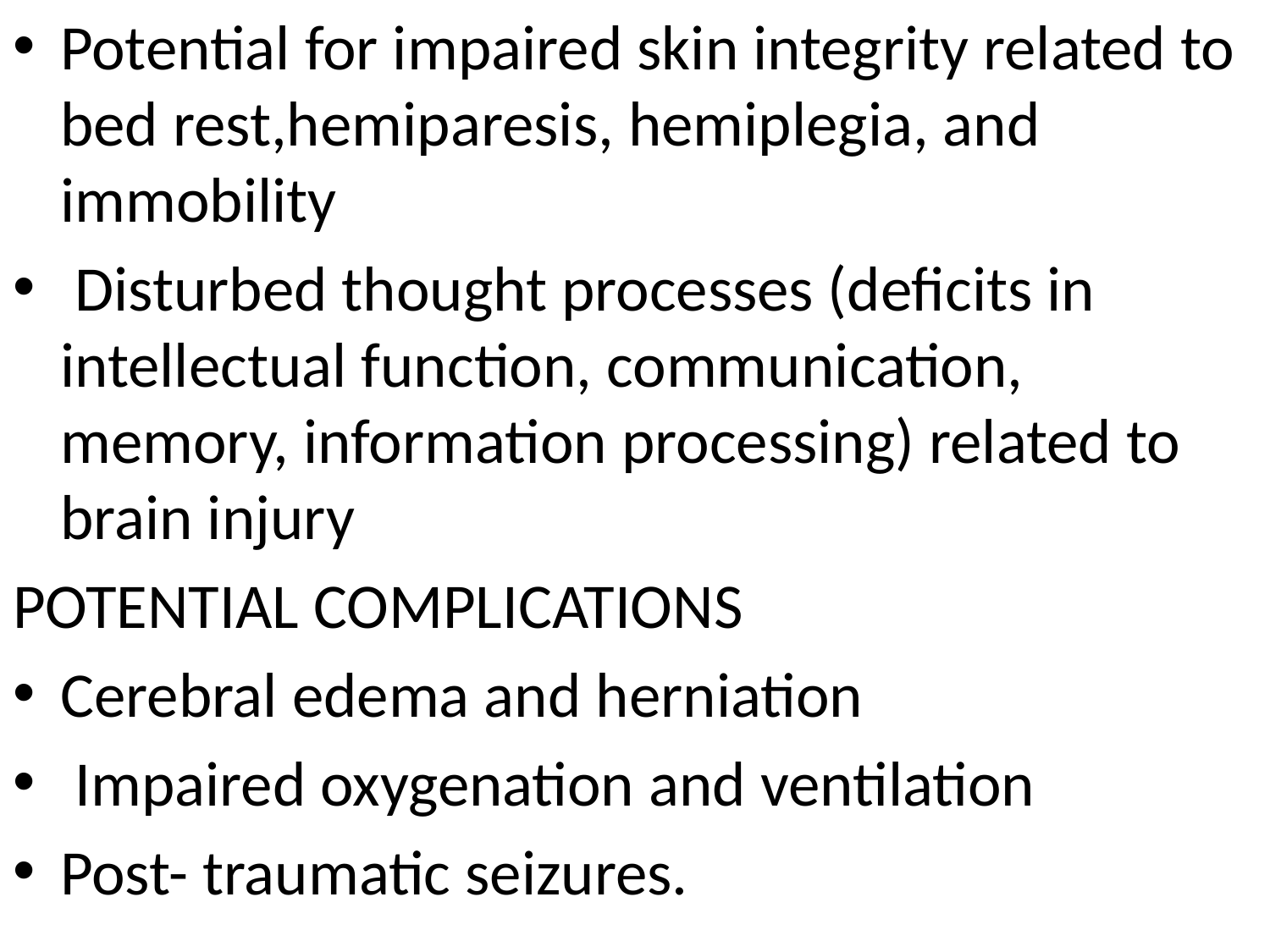

Potential for impaired skin integrity related to bed rest,hemiparesis, hemiplegia, and immobility
 Disturbed thought processes (deficits in intellectual function, communication, memory, information processing) related to brain injury
POTENTIAL COMPLICATIONS
Cerebral edema and herniation
 Impaired oxygenation and ventilation
Post- traumatic seizures.